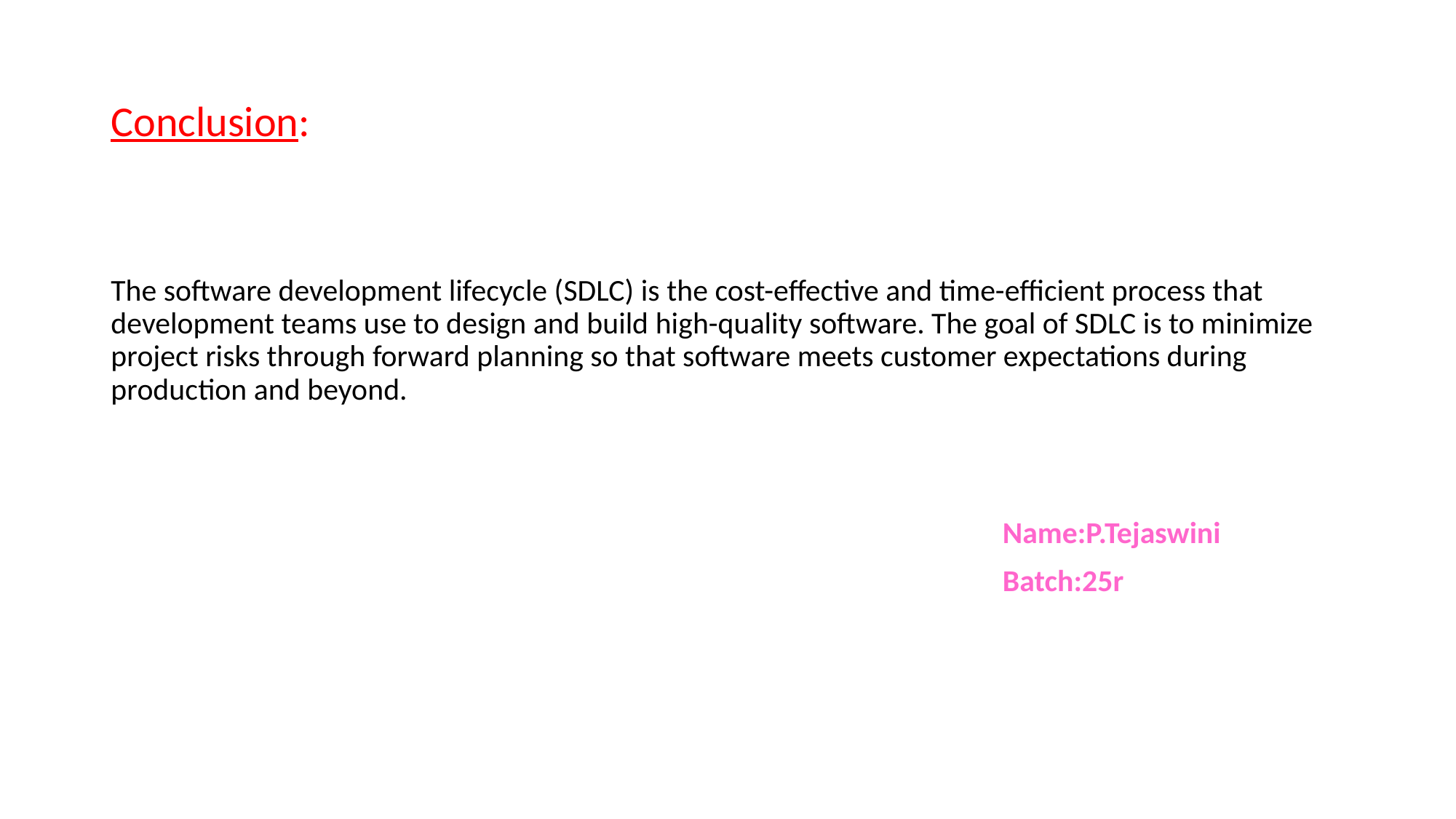

# Conclusion:

The software development lifecycle (SDLC) is the cost-effective and time-efficient process that development teams use to design and build high-quality software. The goal of SDLC is to minimize project risks through forward planning so that software meets customer expectations during production and beyond.

                                                                                                                                 Name:P.Tejaswini
                                                                                                                                 Batch:25r